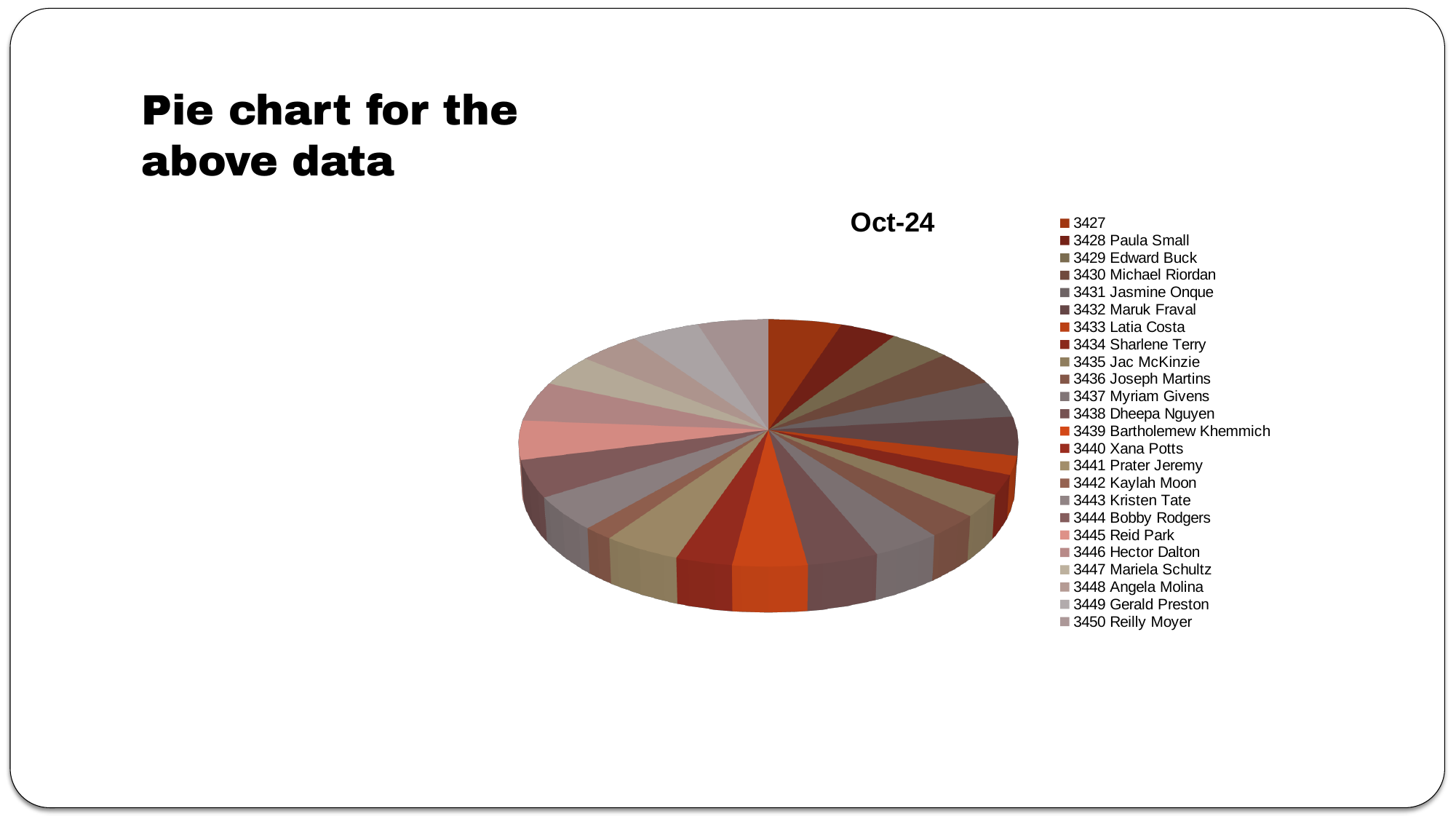

Pie chart for the above data

[unsupported chart]